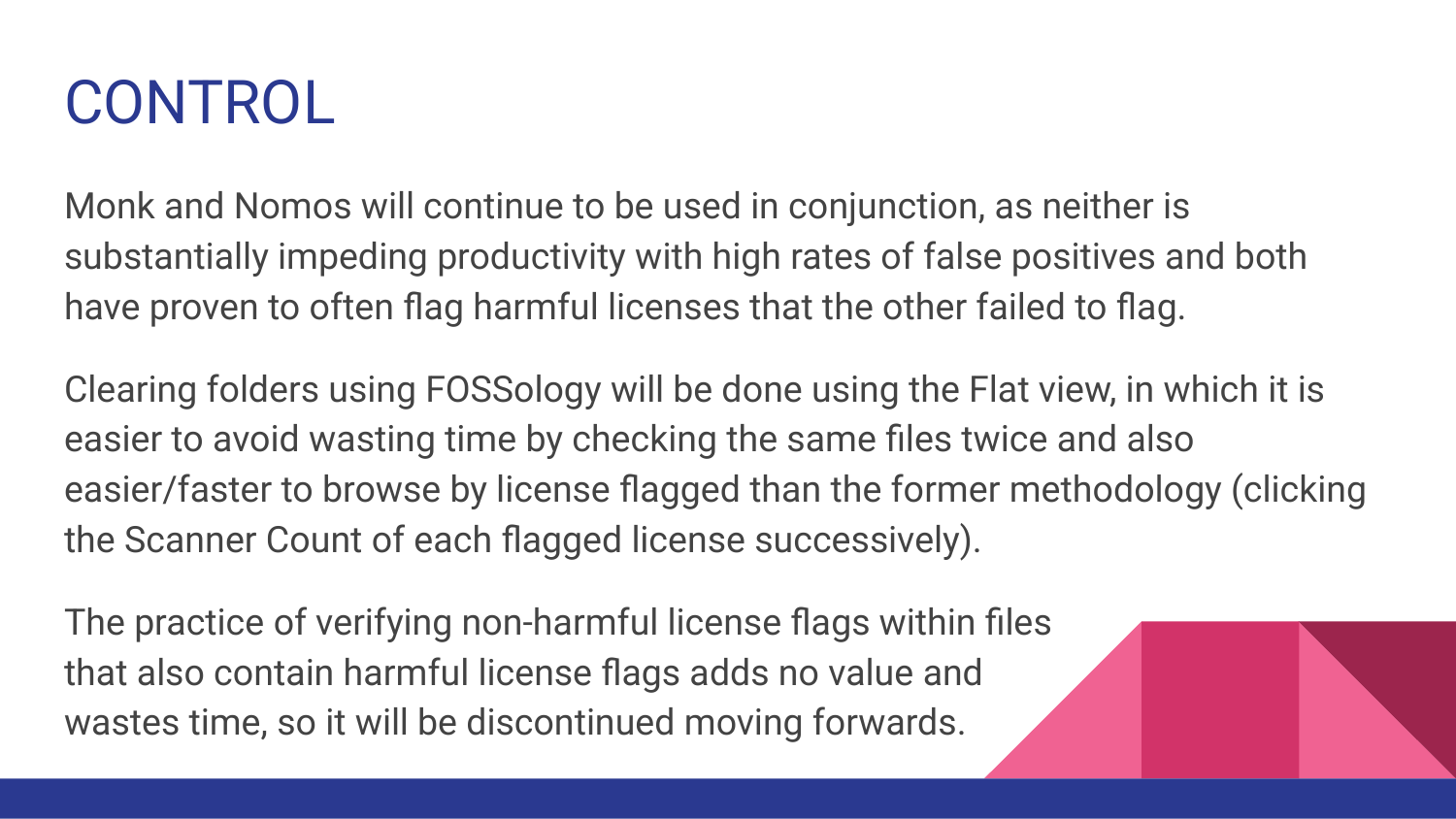

# CONTROL
Monk and Nomos will continue to be used in conjunction, as neither is substantially impeding productivity with high rates of false positives and both have proven to often flag harmful licenses that the other failed to flag.
Clearing folders using FOSSology will be done using the Flat view, in which it is easier to avoid wasting time by checking the same files twice and also easier/faster to browse by license flagged than the former methodology (clicking the Scanner Count of each flagged license successively).
The practice of verifying non-harmful license flags within files                               that also contain harmful license flags adds no value and                                 wastes time, so it will be discontinued moving forwards.